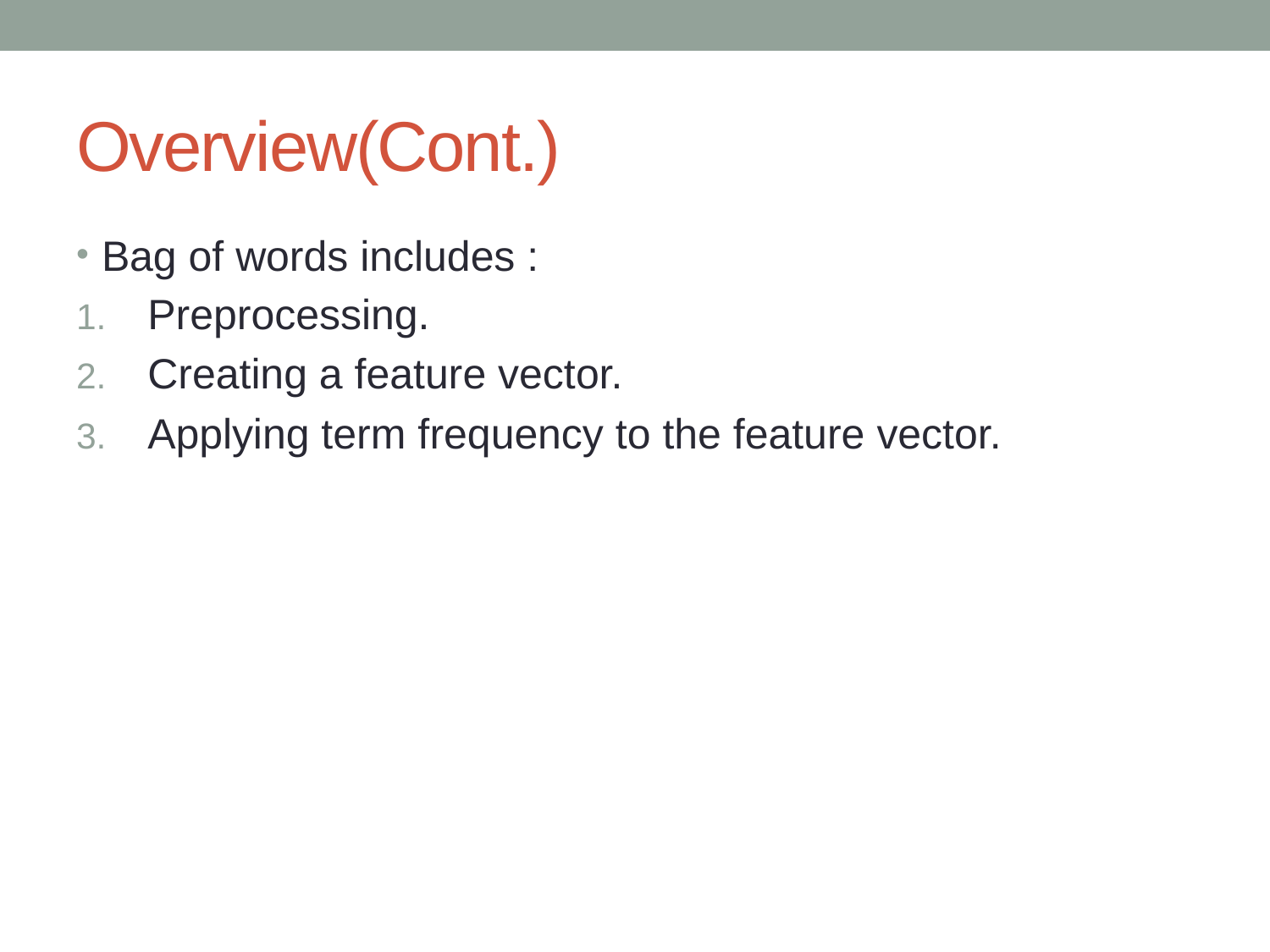

# Overview(Cont.)
Bag of words includes :
Preprocessing.
Creating a feature vector.
Applying term frequency to the feature vector.